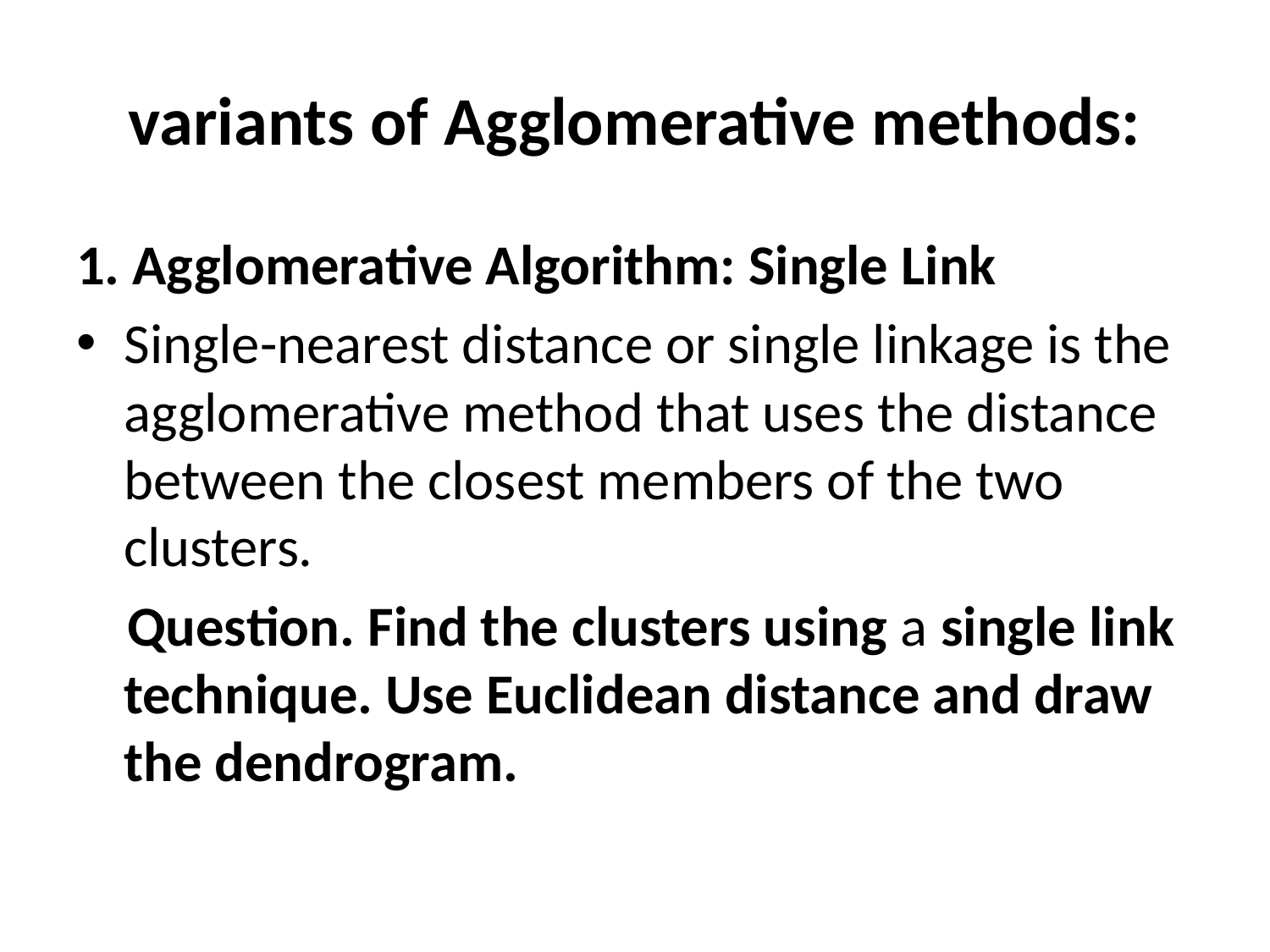

# variants of Agglomerative methods:
1. Agglomerative Algorithm: Single Link
Single-nearest distance or single linkage is the agglomerative method that uses the distance between the closest members of the two clusters.
    Question. Find the clusters using a single link technique. Use Euclidean distance and draw the dendrogram.